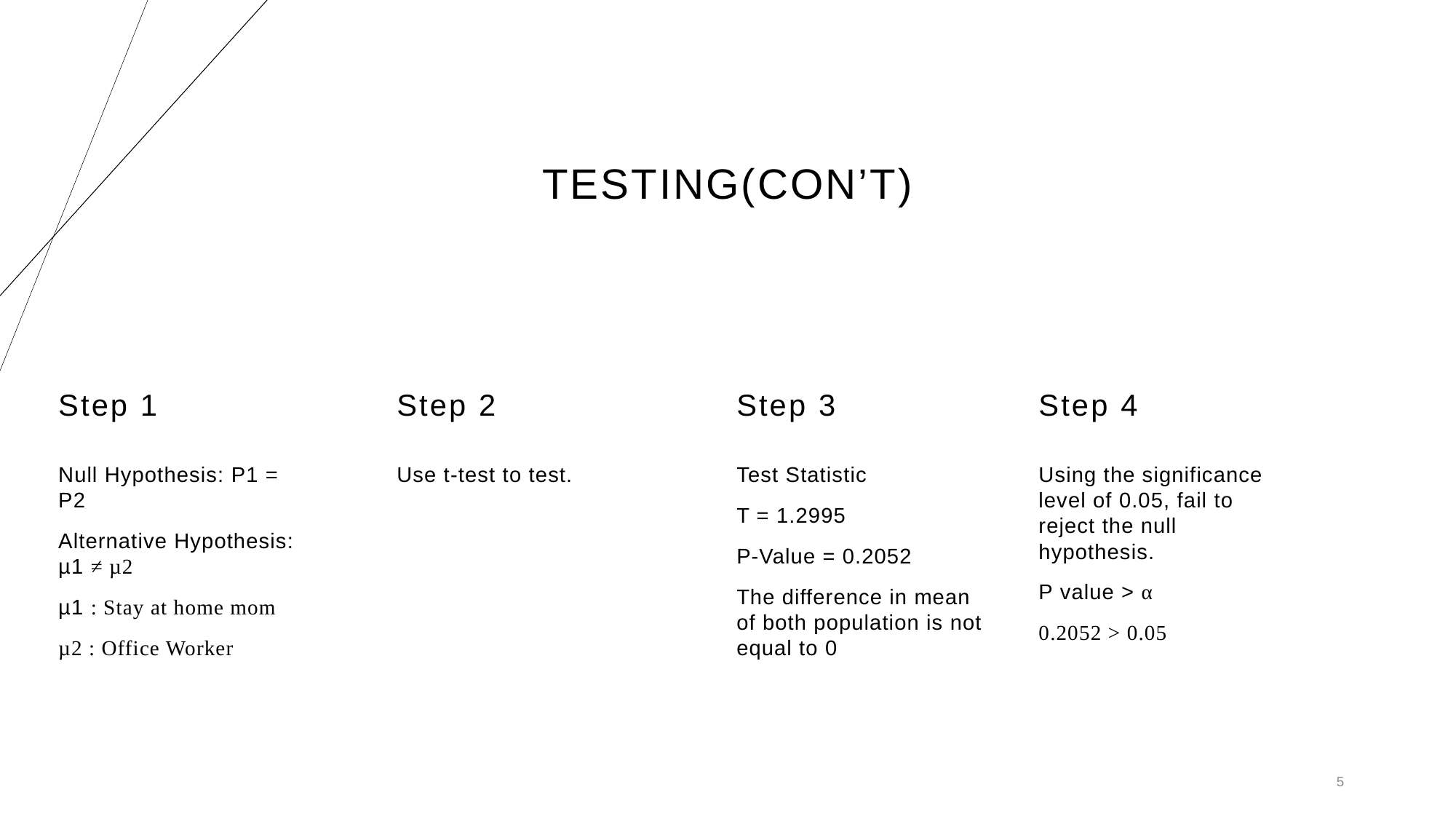

# Testing(con’t)
Step 1
Step 2
Step 4
Step 3
Null Hypothesis: P1 = P2
Alternative Hypothesis: µ1 ≠ µ2
µ1 : Stay at home mom
µ2 : Office Worker
Use t-test to test.
Using the significance level of 0.05, fail to reject the null hypothesis.
P value > α
0.2052 > 0.05
Test Statistic
T = 1.2995
P-Value = 0.2052
The difference in mean of both population is not equal to 0
5